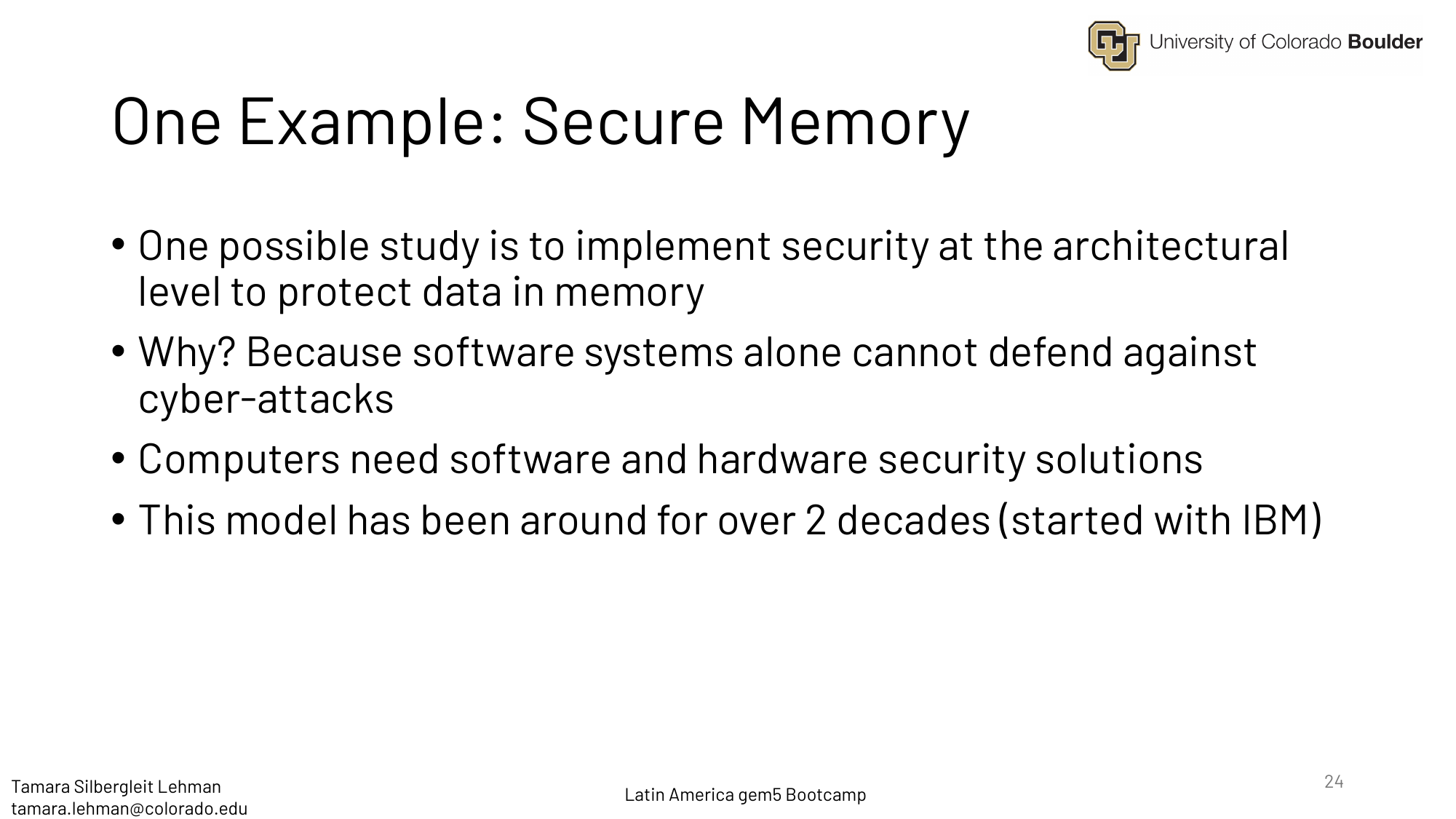

# One Example: Secure Memory
One possible study is to implement security at the architectural level to protect data in memory
Why? Because software systems alone cannot defend against cyber-attacks
Computers need software and hardware security solutions
This model has been around for over 2 decades (started with IBM)

24
Tamara Silbergleit Lehman tamara.lehman@colorado.edu
Latin America gem5 Bootcamp